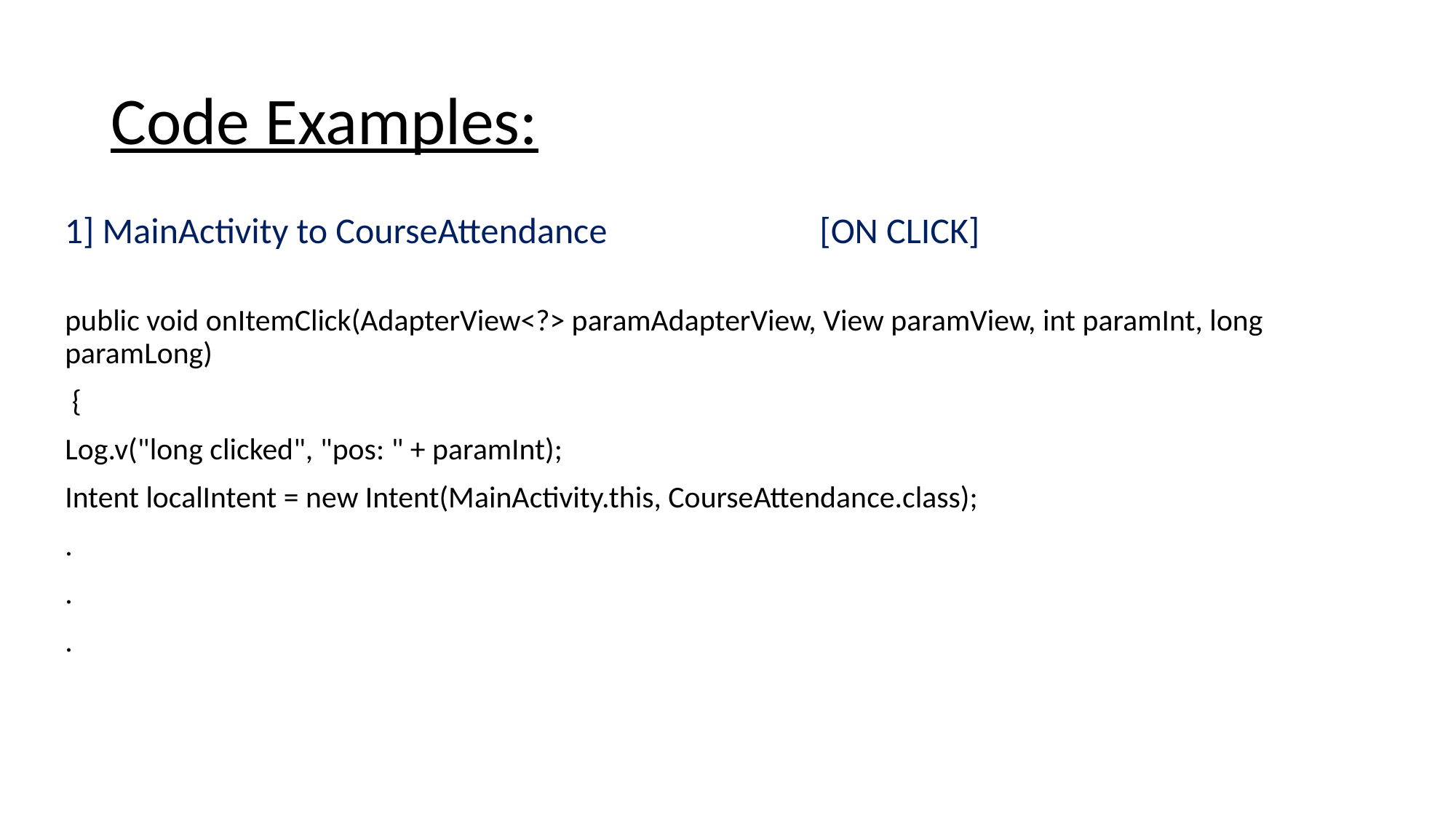

# Code Examples:
1] MainActivity to CourseAttendance                          [ON CLICK]
public void onItemClick(AdapterView<?> paramAdapterView, View paramView, int paramInt, long paramLong)
 {
Log.v("long clicked", "pos: " + paramInt);
Intent localIntent = new Intent(MainActivity.this, CourseAttendance.class);
.
.
.